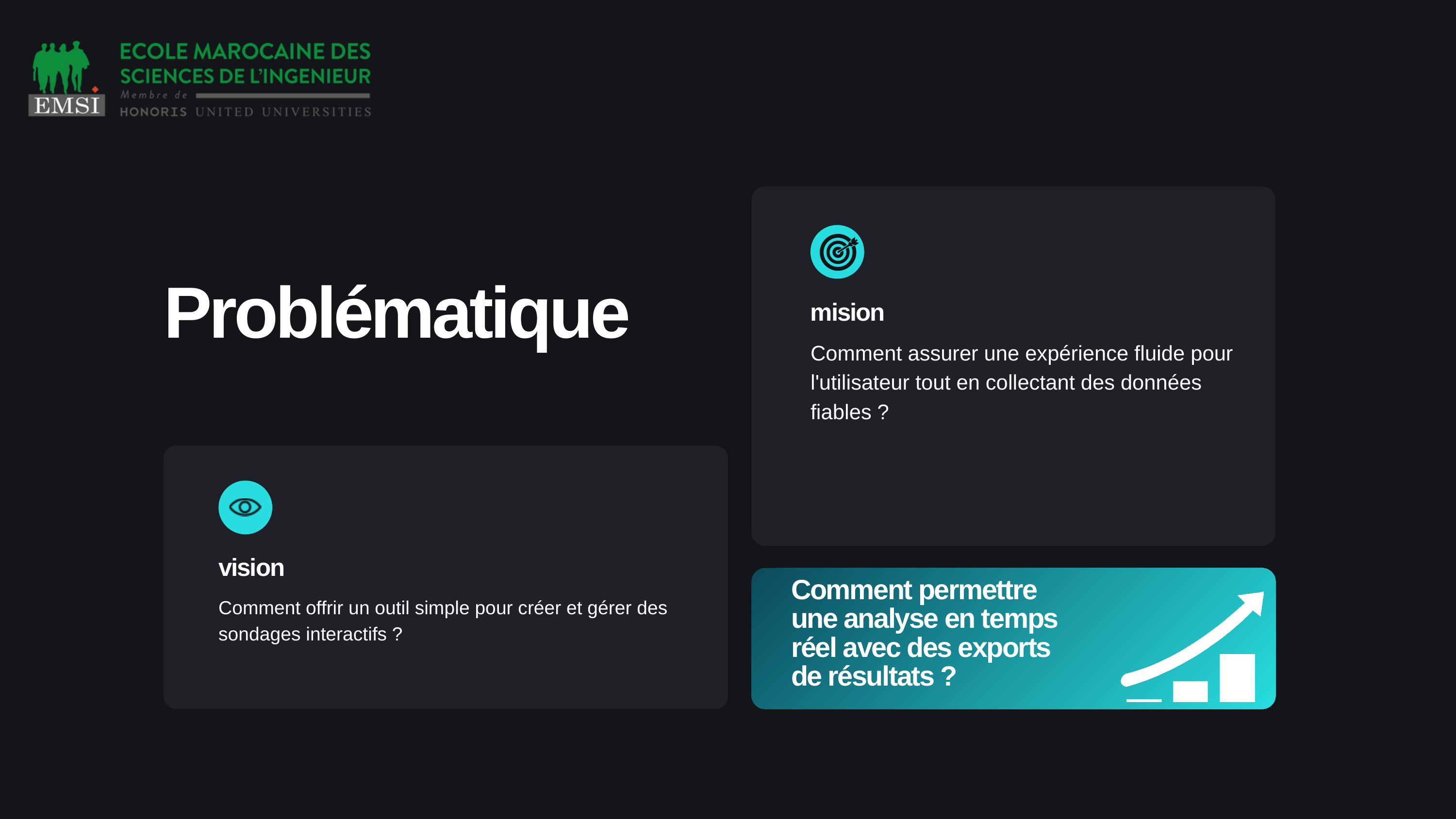

Problématique
mision
Comment assurer une expérience fluide pour l'utilisateur tout en collectant des données fiables ?

vision

Comment permettre une analyse en temps réel avec des exports de résultats ?
Comment offrir un outil simple pour créer et gérer des sondages interactifs ?